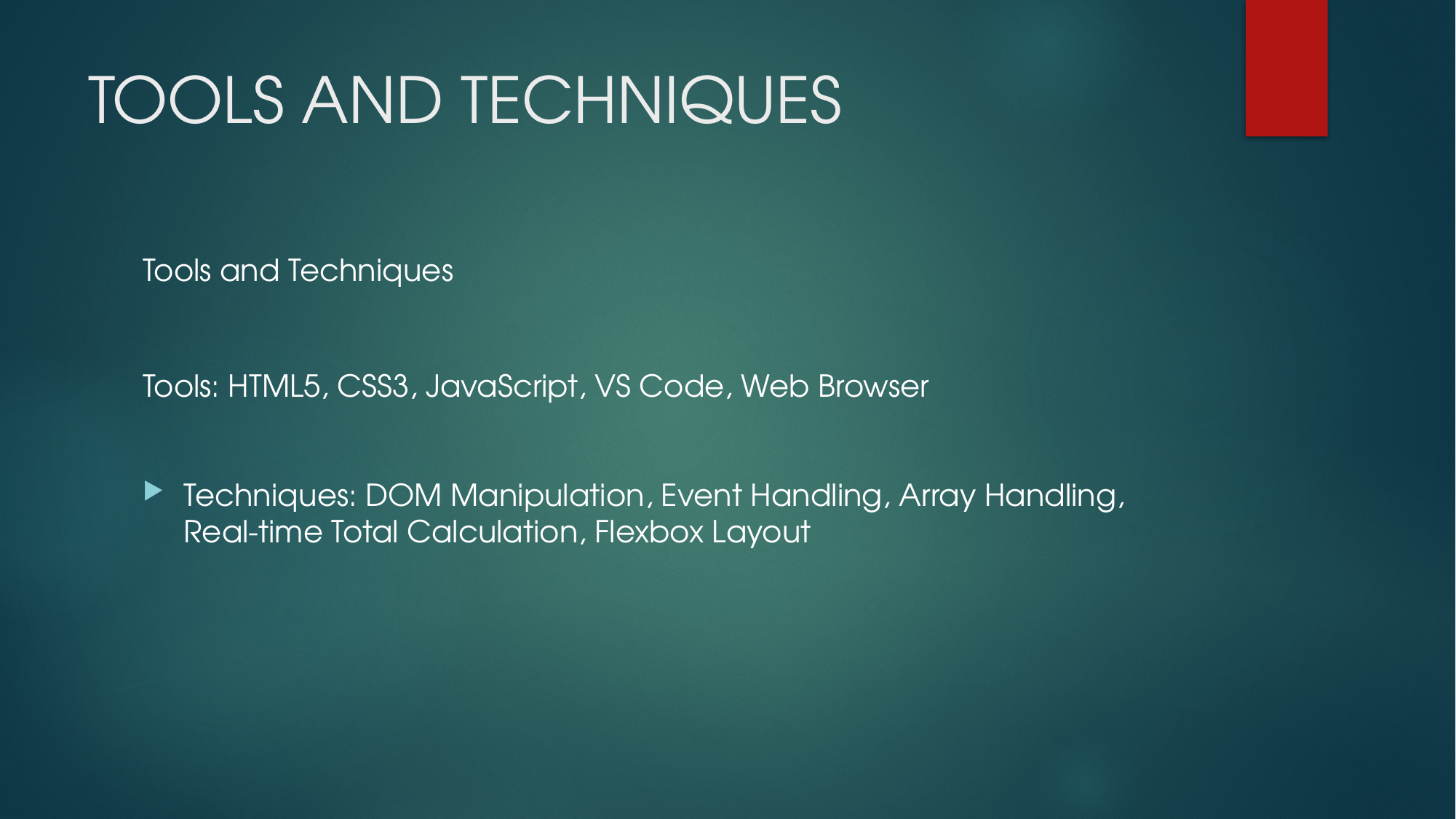

# TOOLS AND TECHNIQUES
Tools and Techniques

Tools: HTML5, CSS3, JavaScript, VS Code, Web Browser

Techniques: DOM Manipulation, Event Handling, Array Handling, Real-time Total Calculation, Flexbox Layout